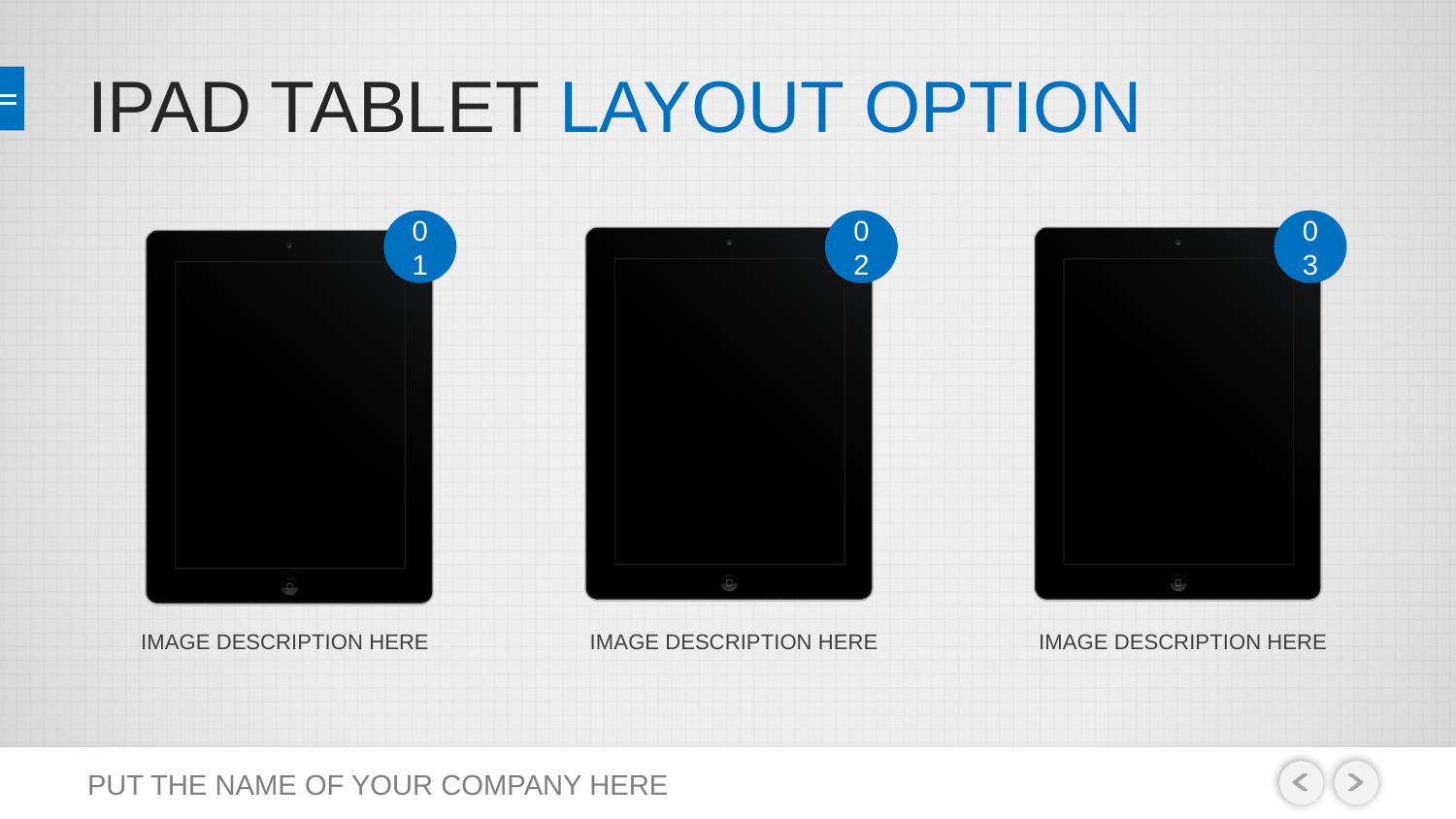

# IPAD TABLET LAYOUT OPTION
01
02
03

IMAGE DESCRIPTION HERE
IMAGE DESCRIPTION HERE
IMAGE DESCRIPTION HERE
PUT THE NAME OF YOUR COMPANY HERE